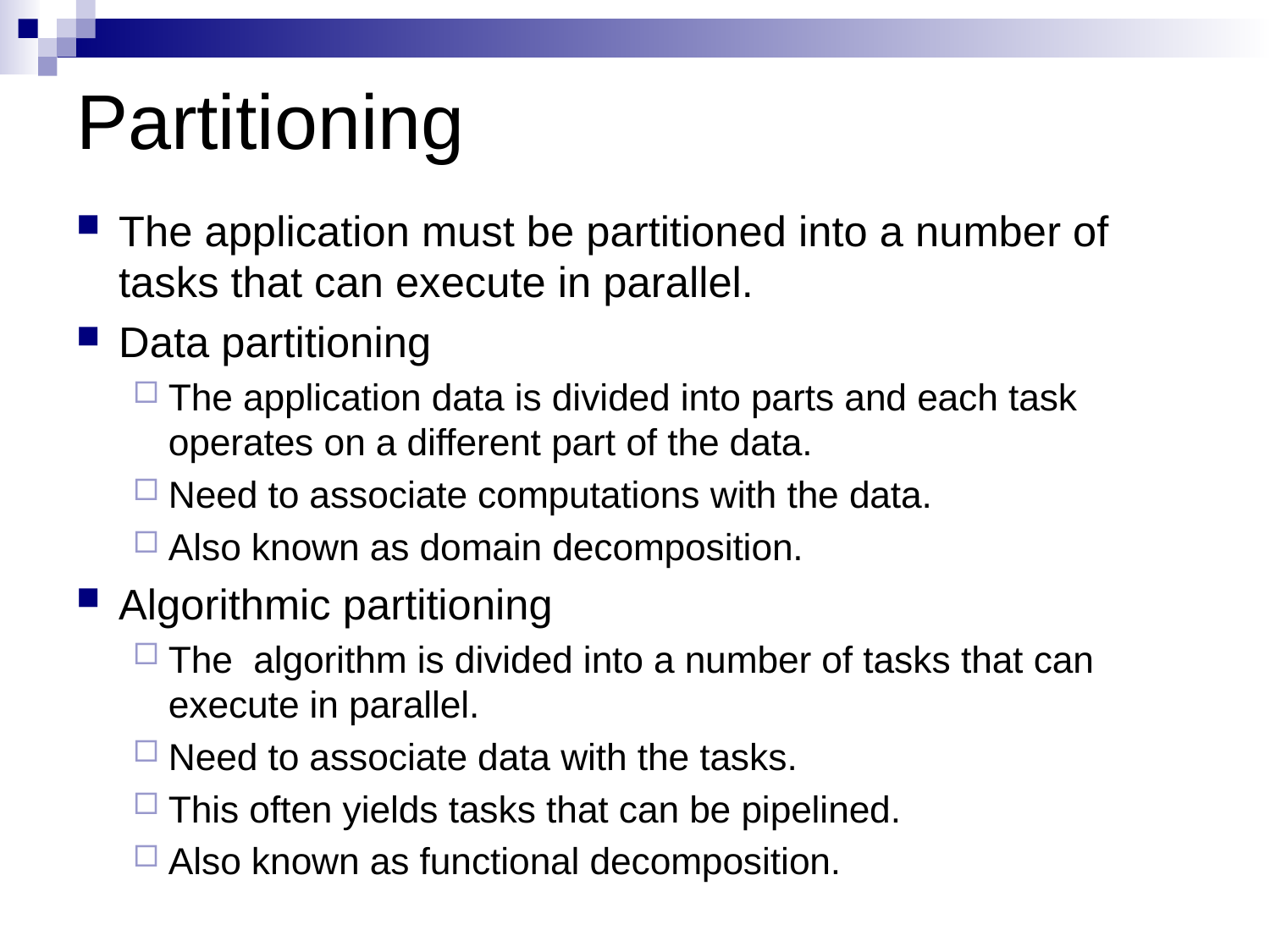

# Partitioning
The application must be partitioned into a number of tasks that can execute in parallel.
Data partitioning
The application data is divided into parts and each task operates on a different part of the data.
Need to associate computations with the data.
Also known as domain decomposition.
Algorithmic partitioning
The  algorithm is divided into a number of tasks that can execute in parallel.
Need to associate data with the tasks.
This often yields tasks that can be pipelined.
Also known as functional decomposition.